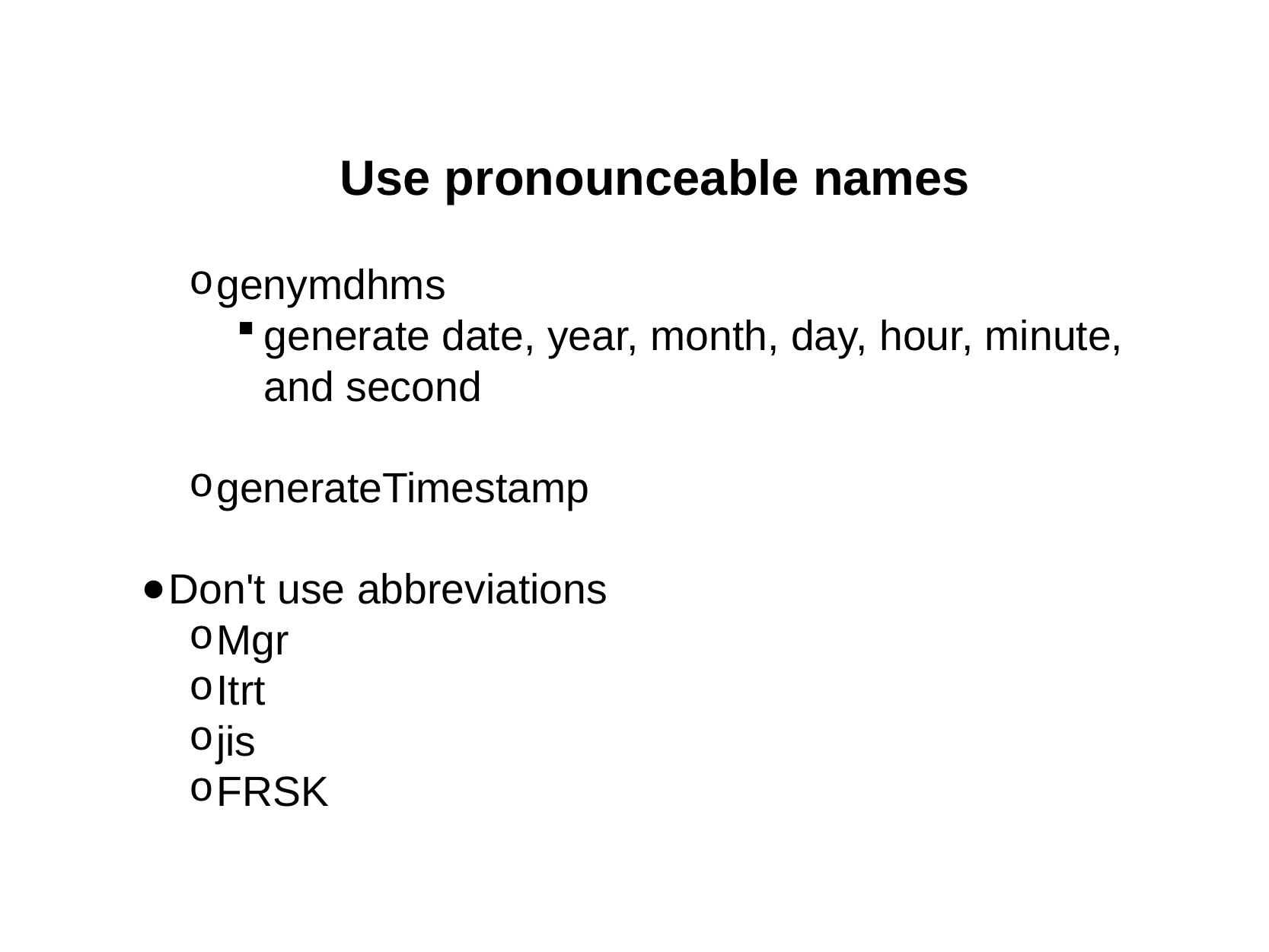

# Use pronounceable names
genymdhms
generate date, year, month, day, hour, minute, and second

generateTimestamp

Don't use abbreviations
Mgr
Itrt
jis
FRSK